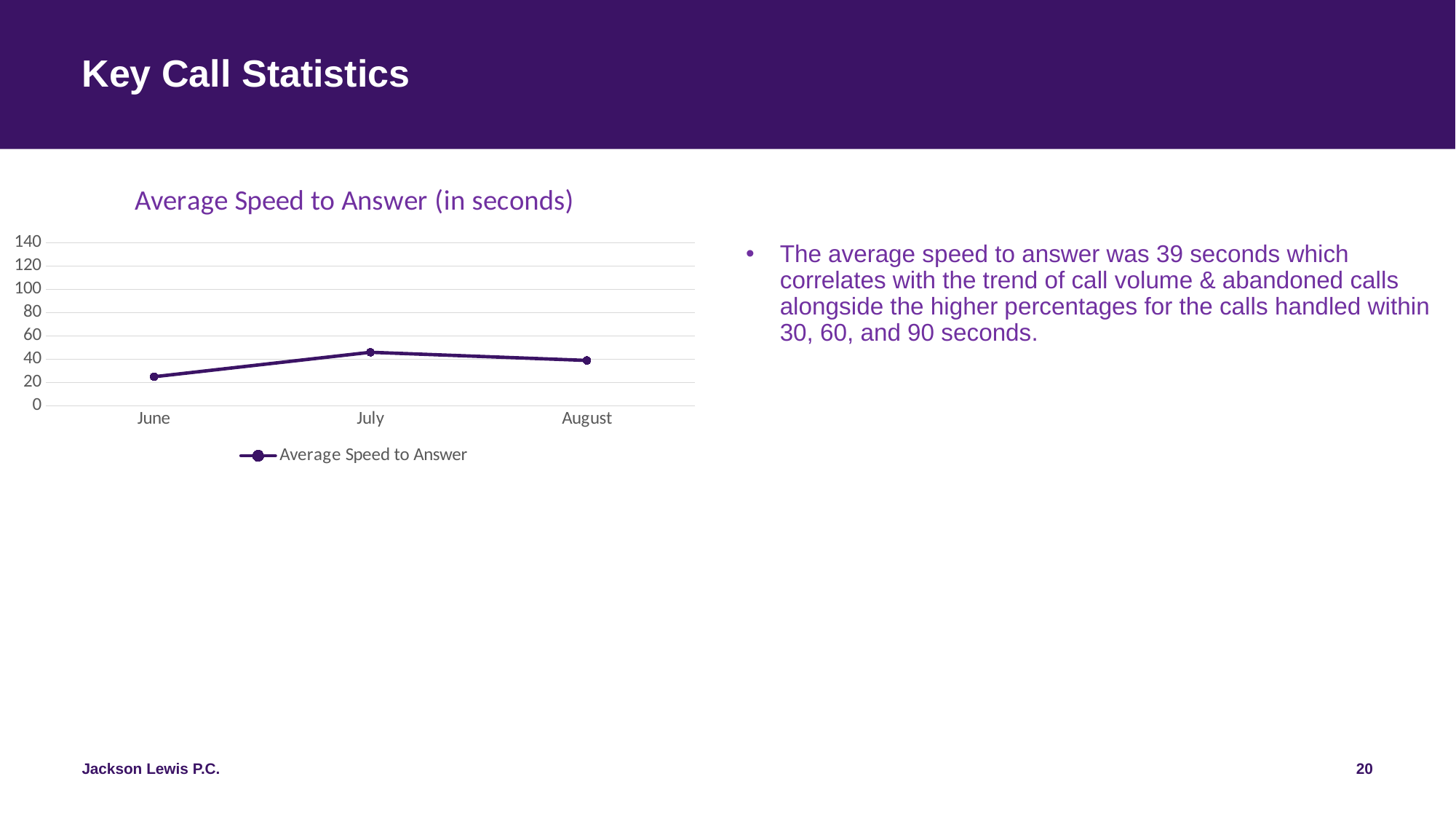

# Key Call Statistics

### Chart: Average Speed to Answer (in seconds)

| Category | Average Speed to Answer |
|---|---|
| June | 25.0 |
| July | 46.0 |
| August | 39.0 |
The average speed to answer was 39 seconds which correlates with the trend of call volume & abandoned calls alongside the higher percentages for the calls handled within 30, 60, and 90 seconds.
20
Jackson Lewis P.C.